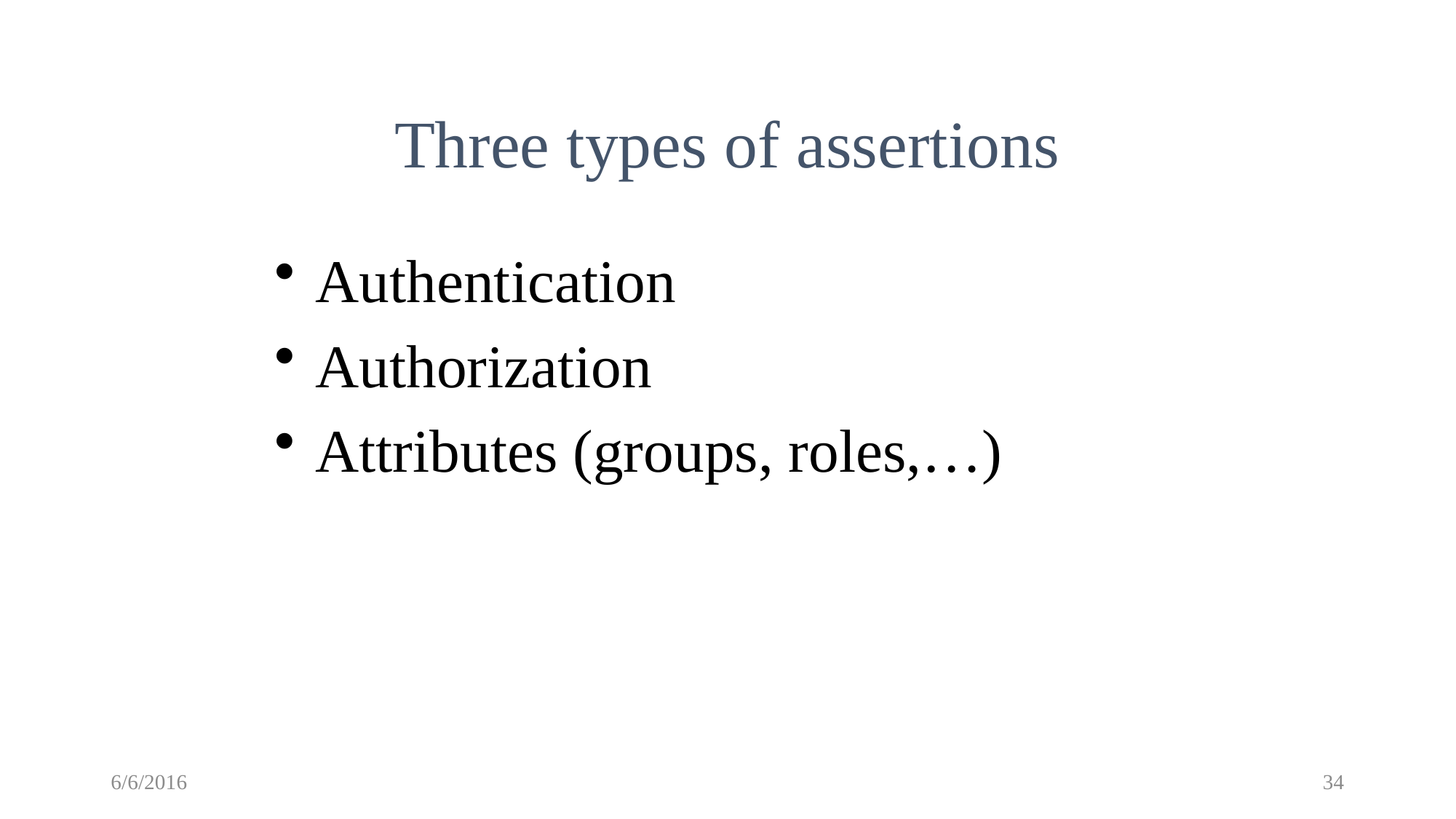

Three types of assertions
Authentication
Authorization
Attributes (groups, roles,…)
6/6/2016
34